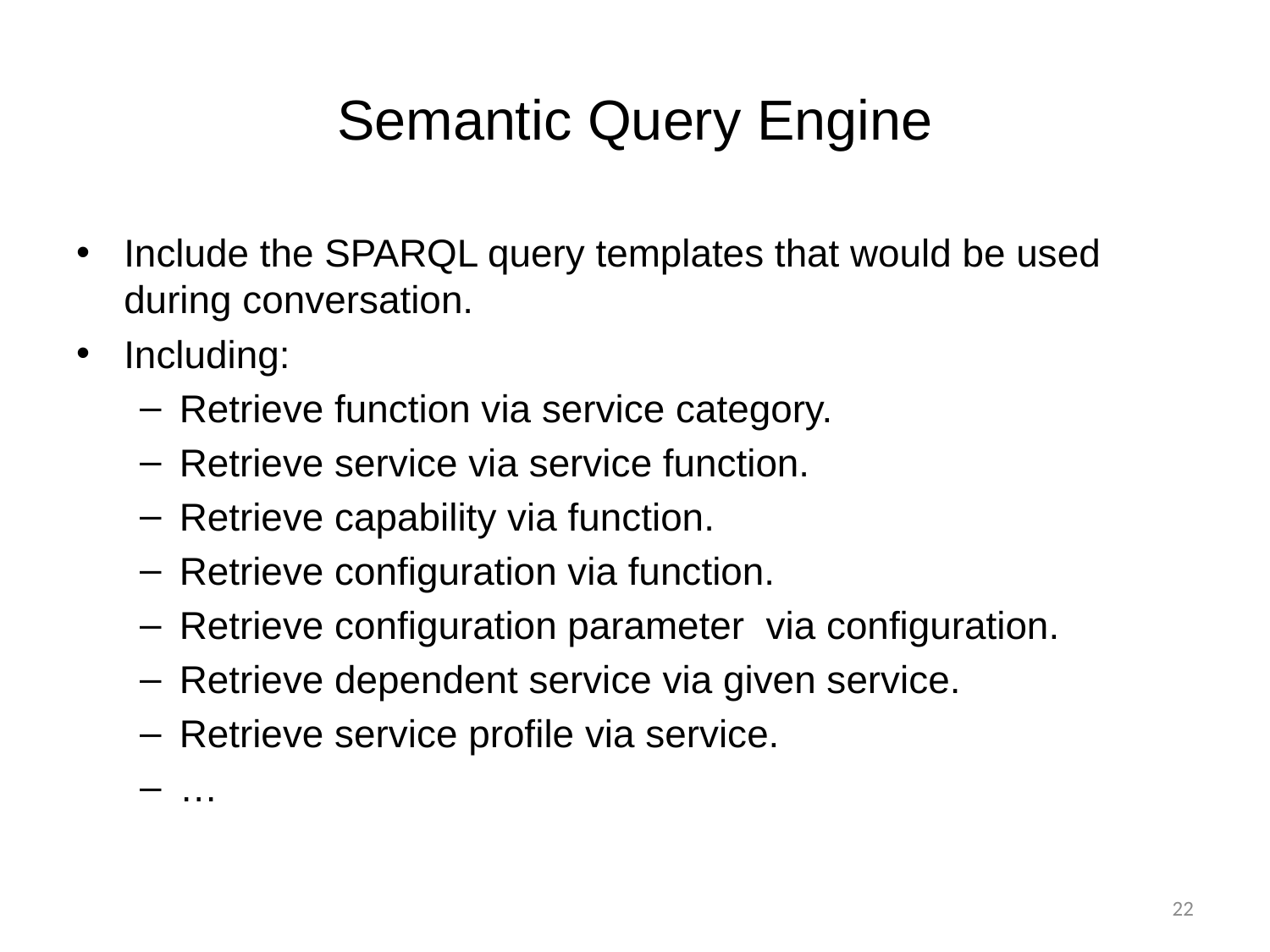

# Semantic Query Engine
Include the SPARQL query templates that would be used during conversation.
Including:
Retrieve function via service category.
Retrieve service via service function.
Retrieve capability via function.
Retrieve configuration via function.
Retrieve configuration parameter  via configuration.
Retrieve dependent service via given service.
Retrieve service profile via service.
…

22